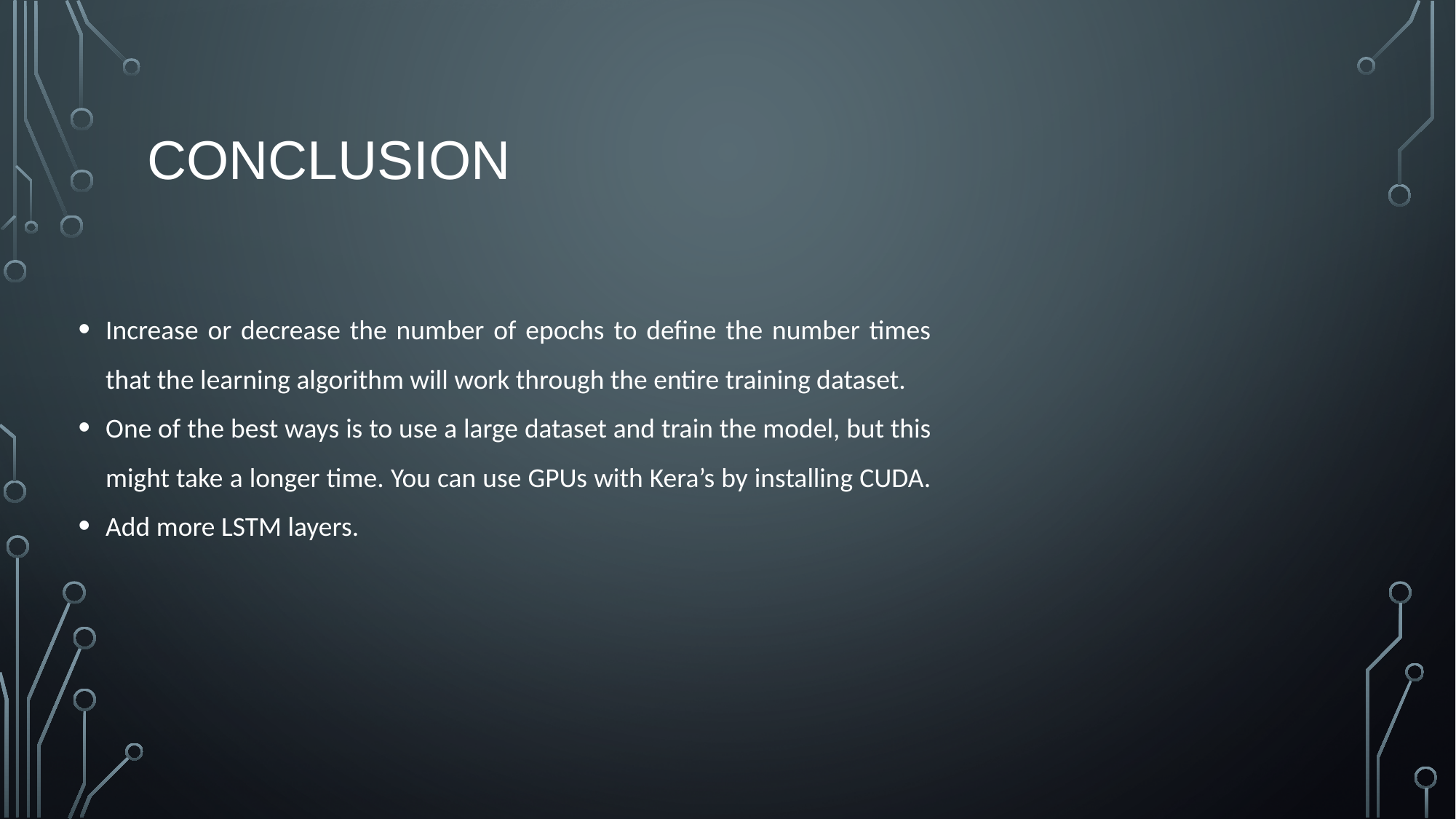

# Conclusion

Increase or decrease the number of epochs to define the number times that the learning algorithm will work through the entire training dataset.
One of the best ways is to use a large dataset and train the model, but this might take a longer time. You can use GPUs with Kera’s by installing CUDA.
Add more LSTM layers.